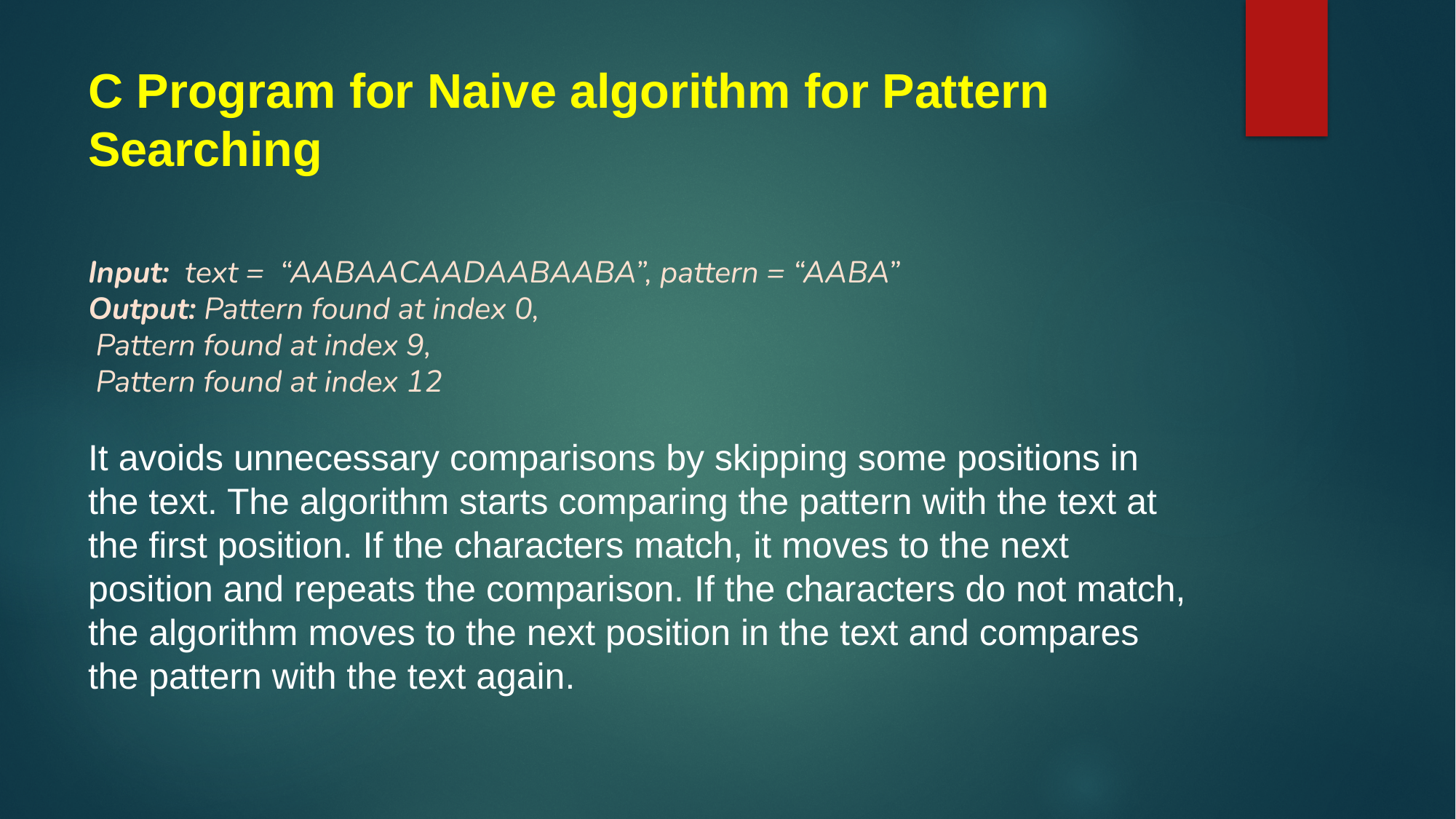

# C Program for Naive algorithm for Pattern Searching Input:  text =  “AABAACAADAABAABA”, pattern = “AABA” Output: Pattern found at index 0, Pattern found at index 9, Pattern found at index 12 It avoids unnecessary comparisons by skipping some positions in the text. The algorithm starts comparing the pattern with the text at the first position. If the characters match, it moves to the next position and repeats the comparison. If the characters do not match, the algorithm moves to the next position in the text and compares the pattern with the text again.